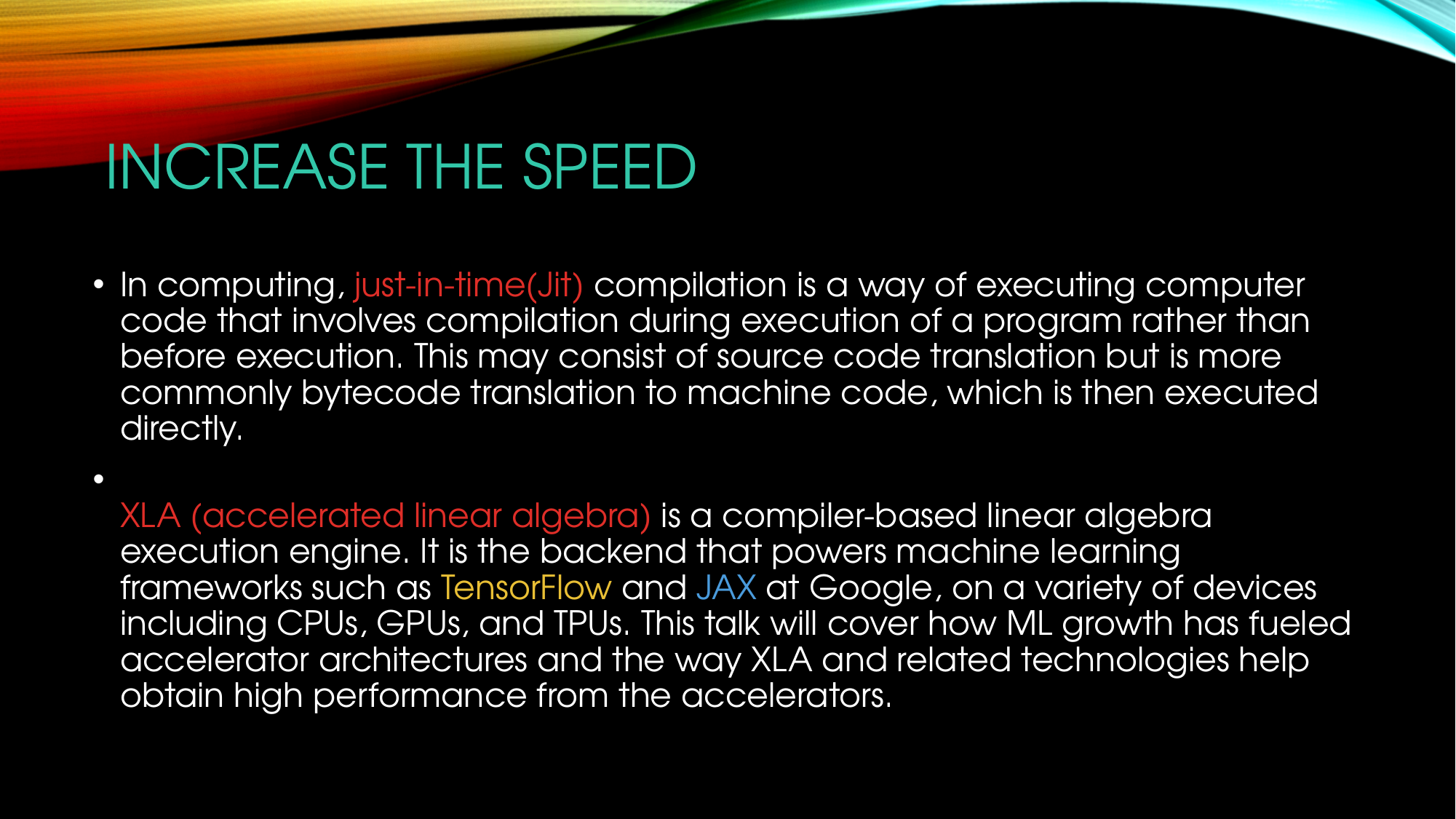

# Increase The speed
In computing, just-in-time(Jit) compilation is a way of executing computer code that involves compilation during execution of a program rather than before execution. This may consist of source code translation but is more commonly bytecode translation to machine code, which is then executed directly.
XLA (accelerated linear algebra) is a compiler-based linear algebra execution engine. It is the backend that powers machine learning frameworks such as TensorFlow and JAX at Google, on a variety of devices including CPUs, GPUs, and TPUs. This talk will cover how ML growth has fueled accelerator architectures and the way XLA and related technologies help obtain high performance from the accelerators.